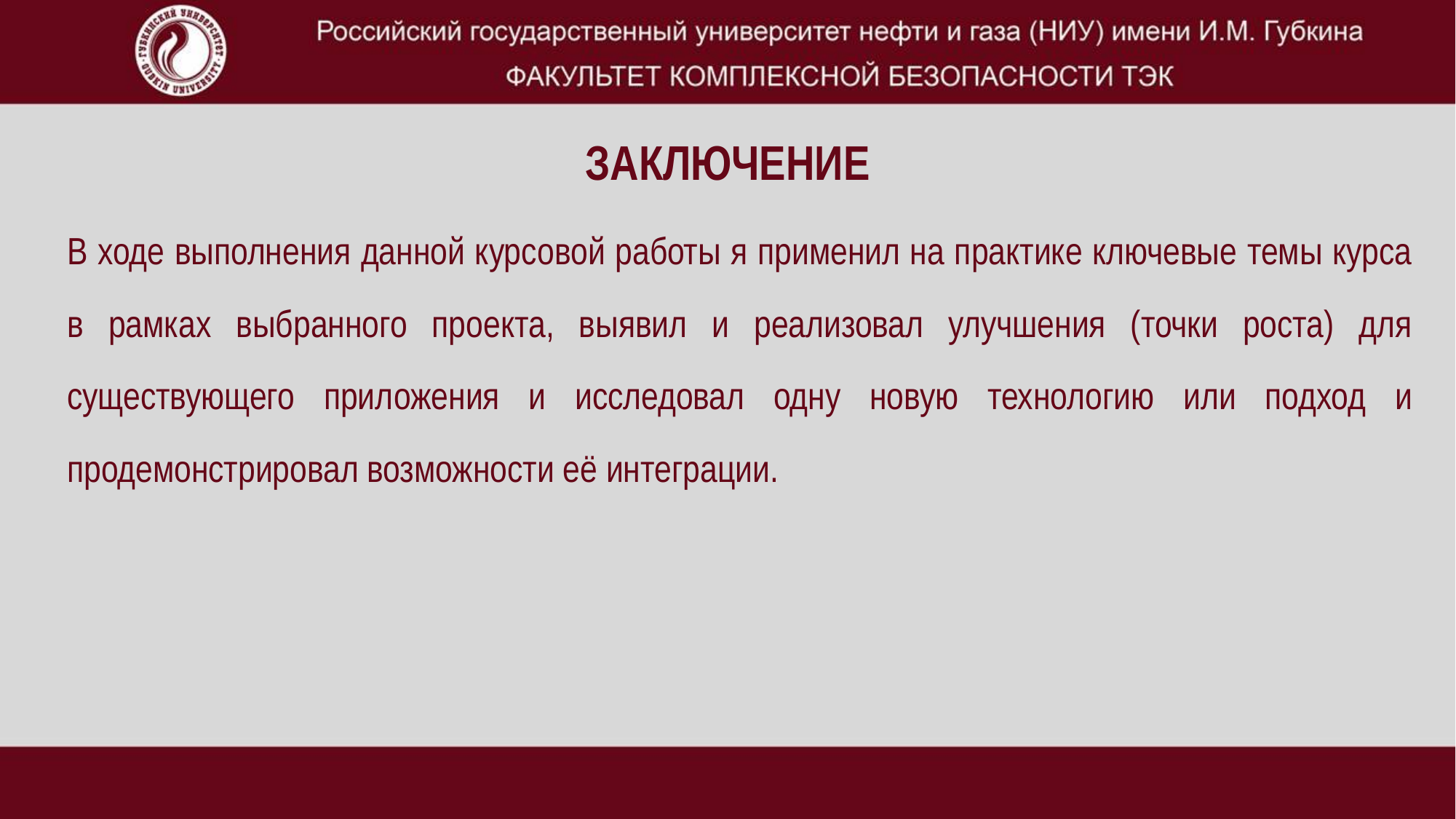

# ЗАКЛЮЧЕНИЕ
В ходе выполнения данной курсовой работы я применил на практике ключевые темы курса в рамках выбранного проекта, выявил и реализовал улучшения (точки роста) для существующего приложения и исследовал одну новую технологию или подход и продемонстрировал возможности её интеграции.